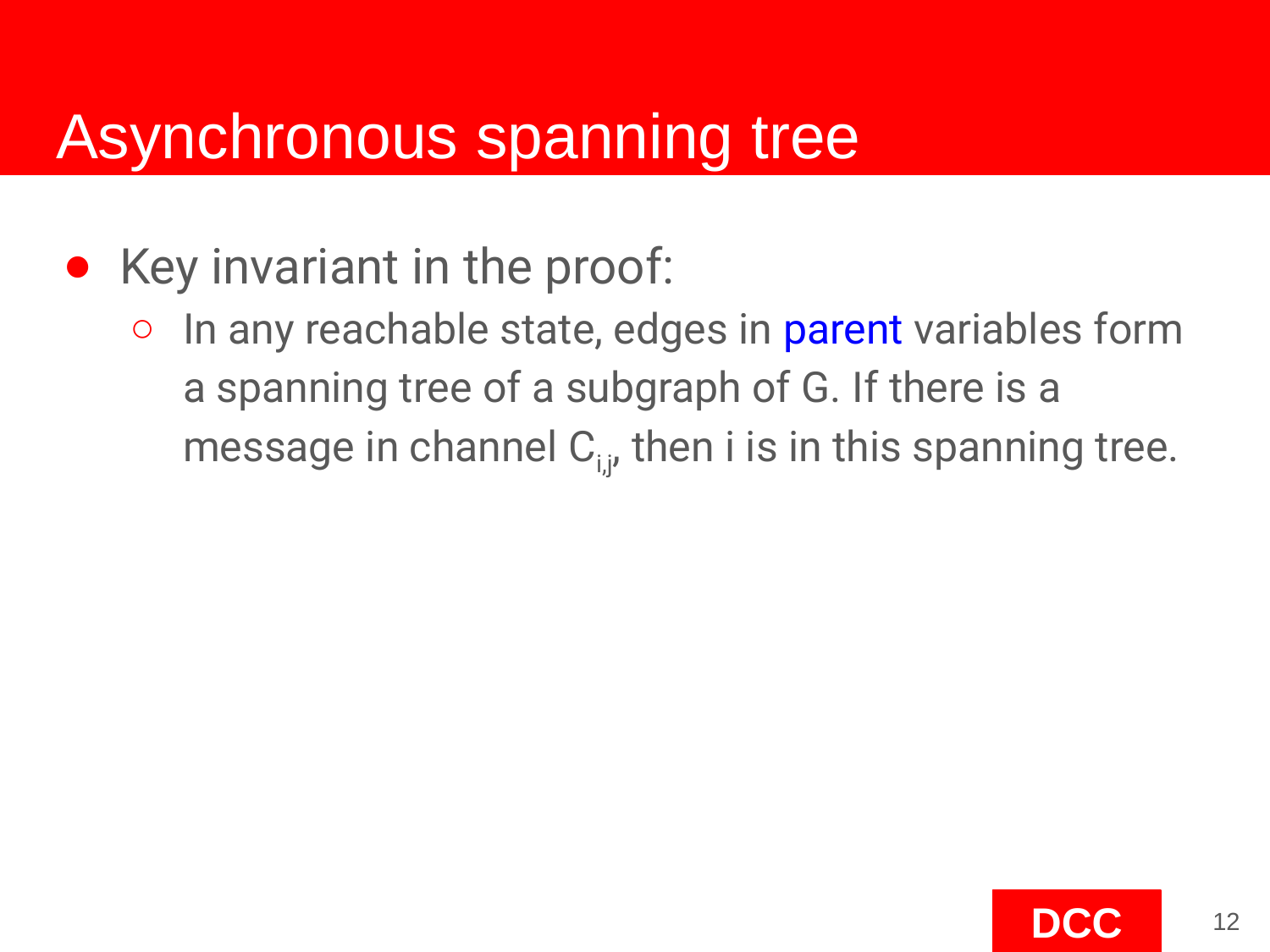

# Asynchronous spanning tree
Key invariant in the proof:
In any reachable state, edges in parent variables form a spanning tree of a subgraph of G. If there is a message in channel Ci,j, then i is in this spanning tree.

12